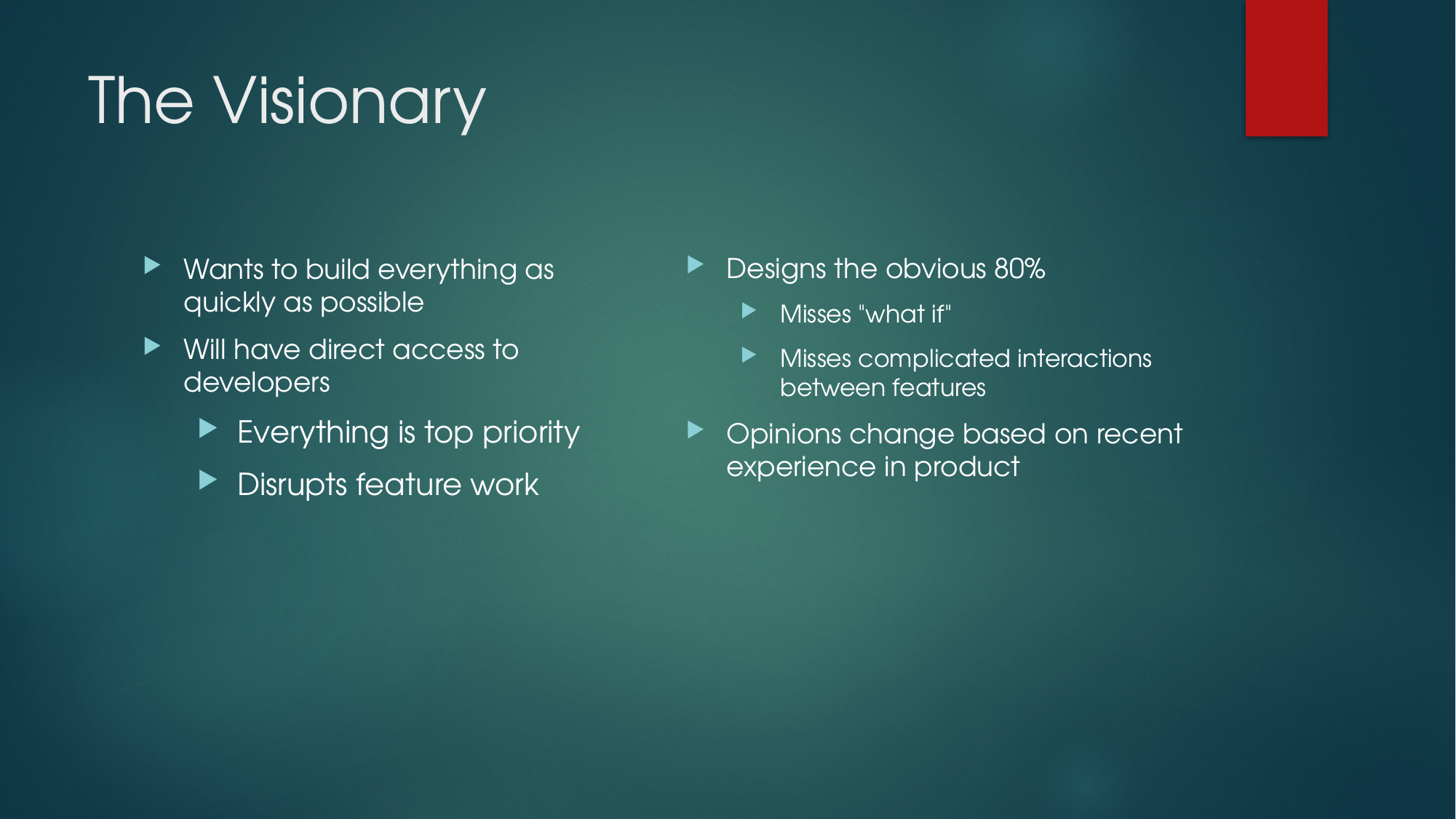

# The Visionary
Designs the obvious 80%
Misses "what if"
Misses complicated interactions between features
Opinions change based on recent experience in product
Wants to build everything as quickly as possible
Will have direct access to developers
Everything is top priority
Disrupts feature work